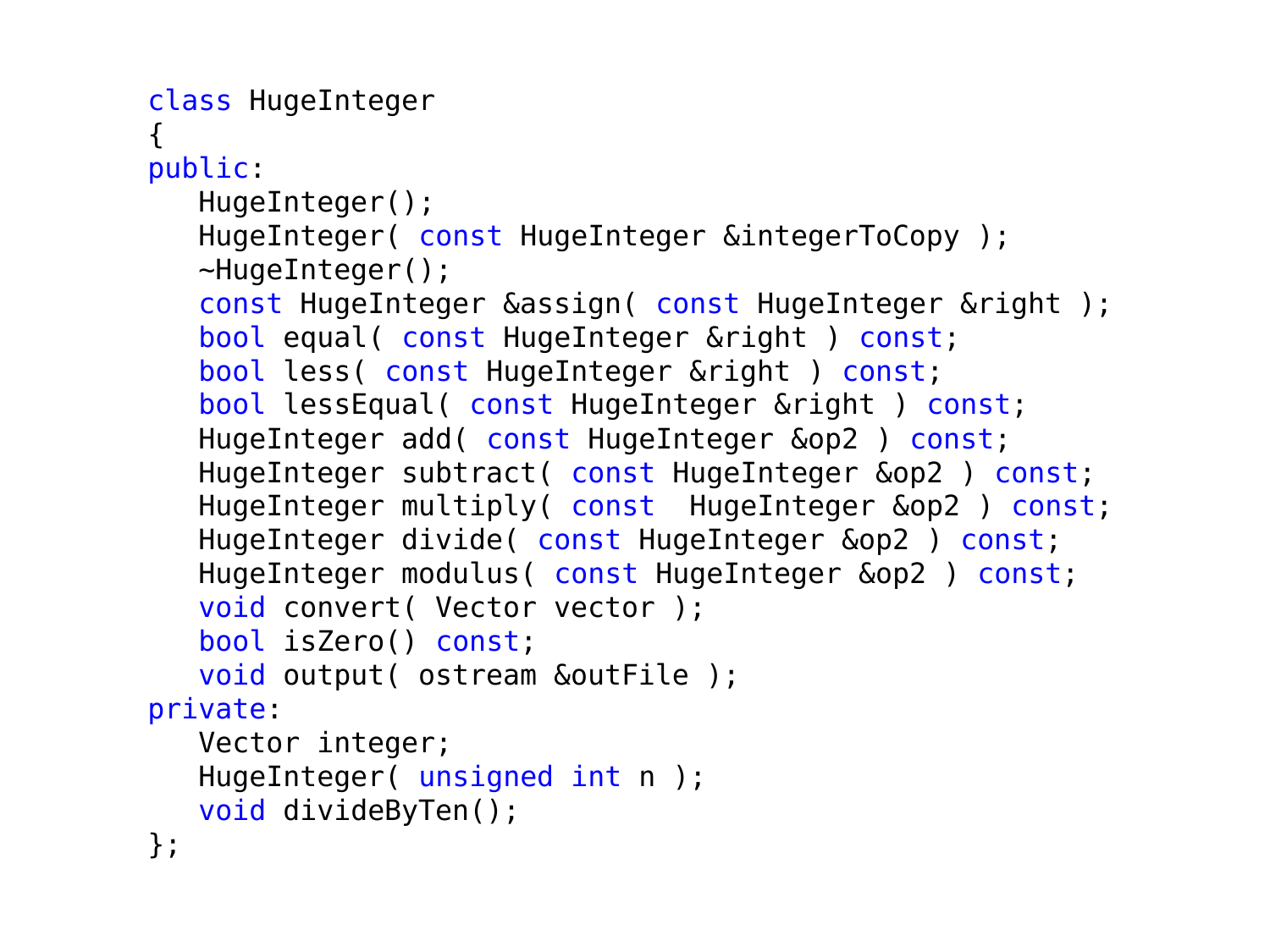

class HugeInteger
{
public:
   HugeInteger();
   HugeInteger( const HugeInteger &integerToCopy );
   ~HugeInteger();
   const HugeInteger &assign( const HugeInteger &right );
   bool equal( const HugeInteger &right ) const;
   bool less( const HugeInteger &right ) const;
   bool lessEqual( const HugeInteger &right ) const;
   HugeInteger add( const HugeInteger &op2 ) const;
   HugeInteger subtract( const HugeInteger &op2 ) const;
   HugeInteger multiply( const  HugeInteger &op2 ) const;
   HugeInteger divide( const HugeInteger &op2 ) const;
   HugeInteger modulus( const HugeInteger &op2 ) const;
   void convert( Vector vector );
   bool isZero() const;
   void output( ostream &outFile );
private:
   Vector integer;
   HugeInteger( unsigned int n );
   void divideByTen();
};